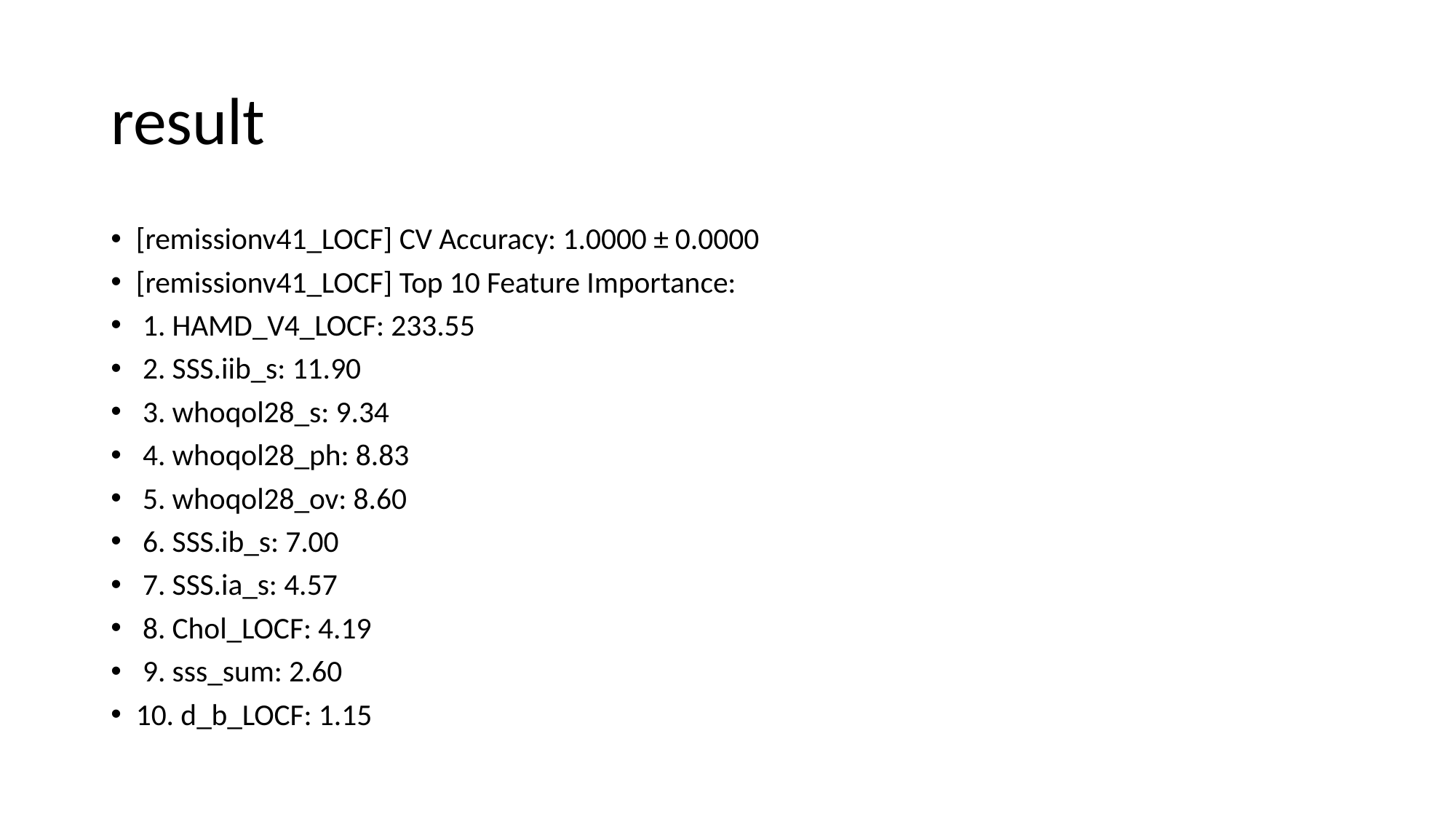

# result
[remissionv41_LOCF] CV Accuracy: 1.0000 ± 0.0000
[remissionv41_LOCF] Top 10 Feature Importance:
 1. HAMD_V4_LOCF: 233.55
 2. SSS.iib_s: 11.90
 3. whoqol28_s: 9.34
 4. whoqol28_ph: 8.83
 5. whoqol28_ov: 8.60
 6. SSS.ib_s: 7.00
 7. SSS.ia_s: 4.57
 8. Chol_LOCF: 4.19
 9. sss_sum: 2.60
10. d_b_LOCF: 1.15